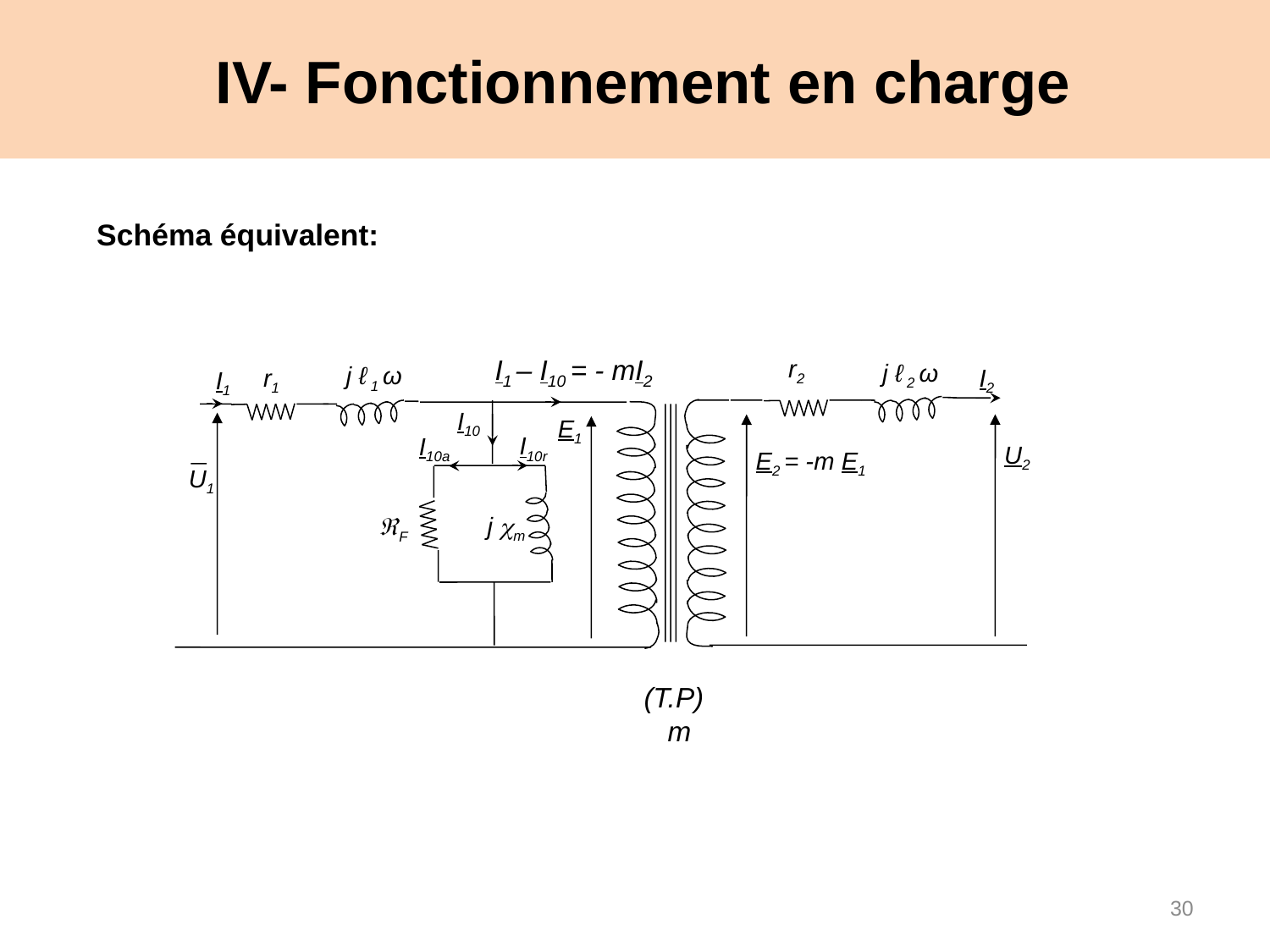

# IV- Fonctionnement en charge
Schéma équivalent:
I1 – I10 = - mI2
r2
j ℓ 2 ω
j ℓ 1 ω
I2
r1
I1

I10

E1

I10r
I10a
U2
E2 = -m E1
U1

j χm
ℜF

(T.P)
   m
30